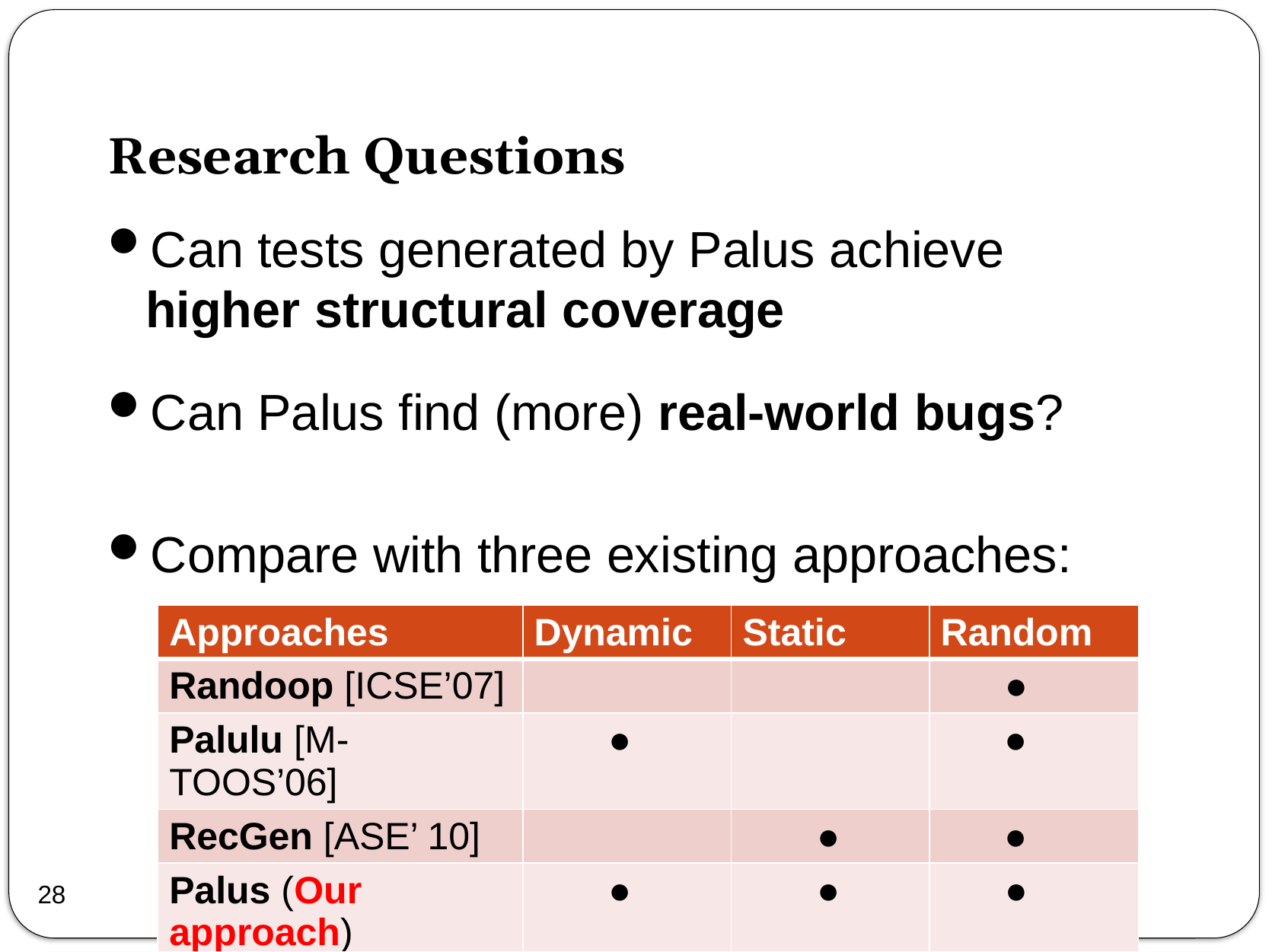

# Research Questions
Can tests generated by Palus achieve higher structural coverage

Can Palus find (more) real-world bugs?

Compare with three existing approaches:

| Approaches | Dynamic | Static | Random |
| --- | --- | --- | --- |
| Randoop [ICSE’07] |  |  | ● |
| Palulu [M-TOOS’06] | ● |  | ● |
| RecGen [ASE’ 10] |  | ● | ● |
| Palus (Our approach) | ● | ● | ● |
28